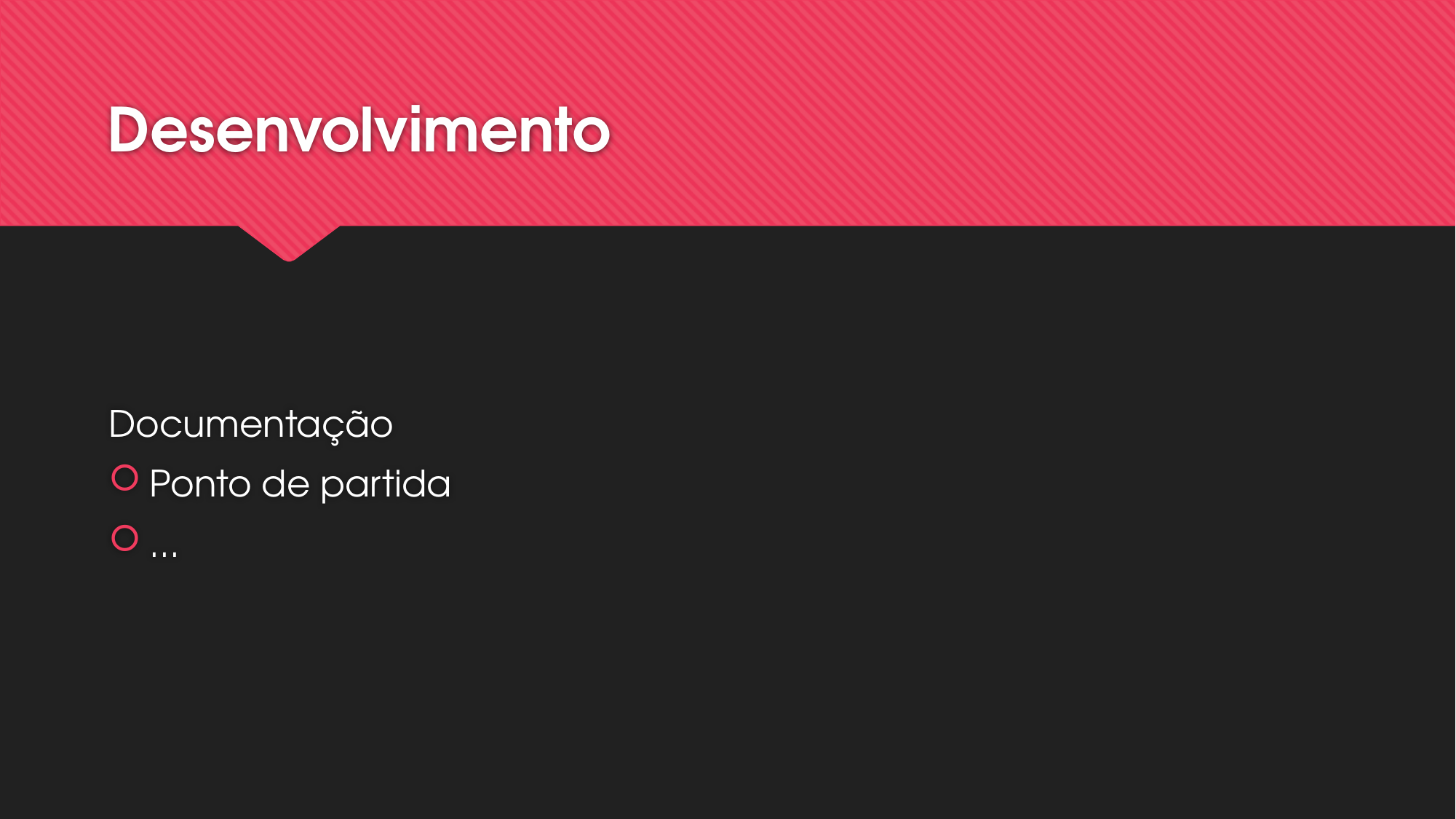

# Desenvolvimento
Documentação
Ponto de partida
...